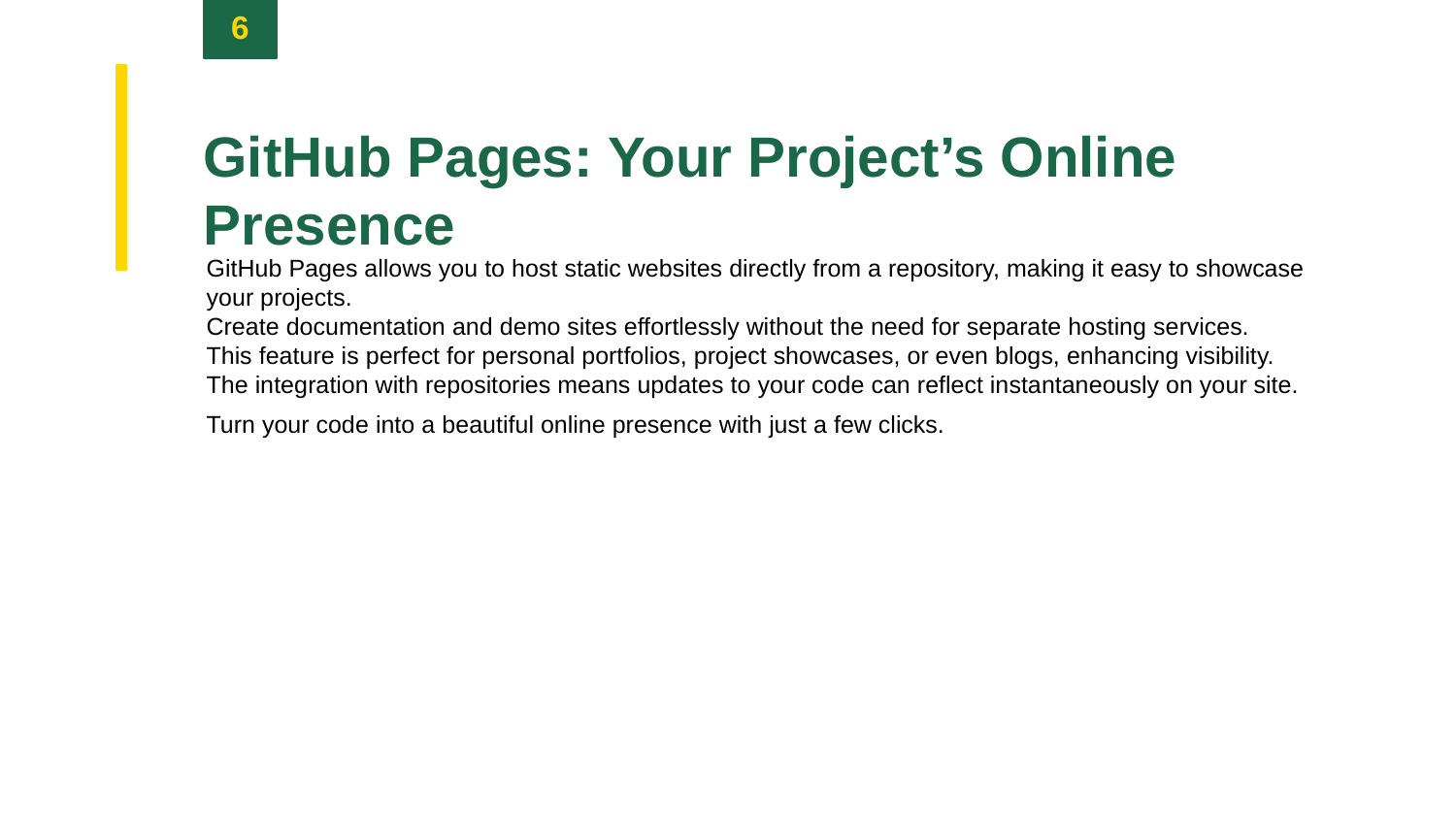

6

GitHub Pages: Your Project’s Online Presence
GitHub Pages allows you to host static websites directly from a repository, making it easy to showcase your projects.
Create documentation and demo sites effortlessly without the need for separate hosting services.
This feature is perfect for personal portfolios, project showcases, or even blogs, enhancing visibility.
The integration with repositories means updates to your code can reflect instantaneously on your site.
Turn your code into a beautiful online presence with just a few clicks.